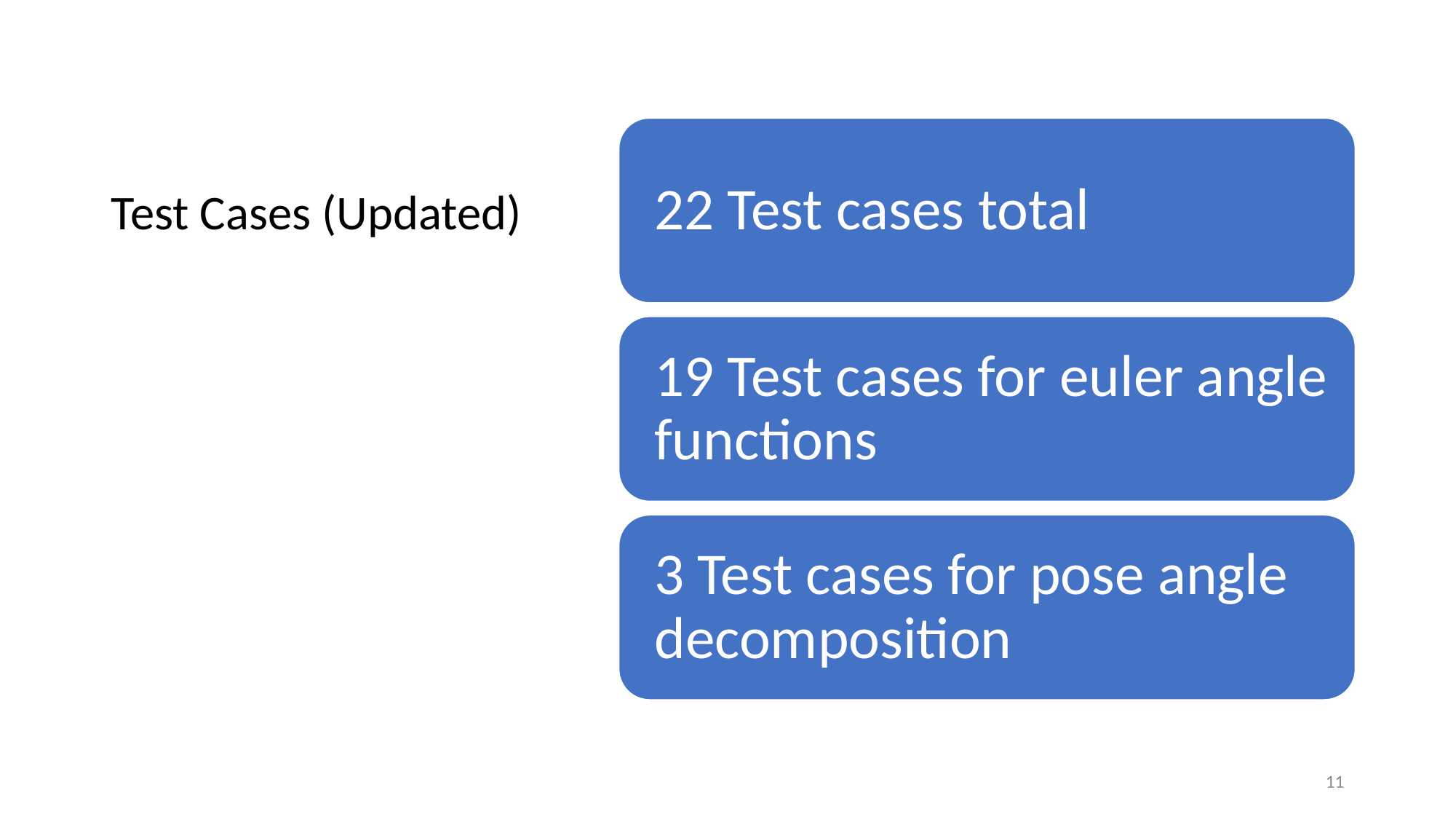

# Test Cases (Updated)
22 Test cases total
19 Test cases for euler angle functions
3 Test cases for pose angle decomposition
11